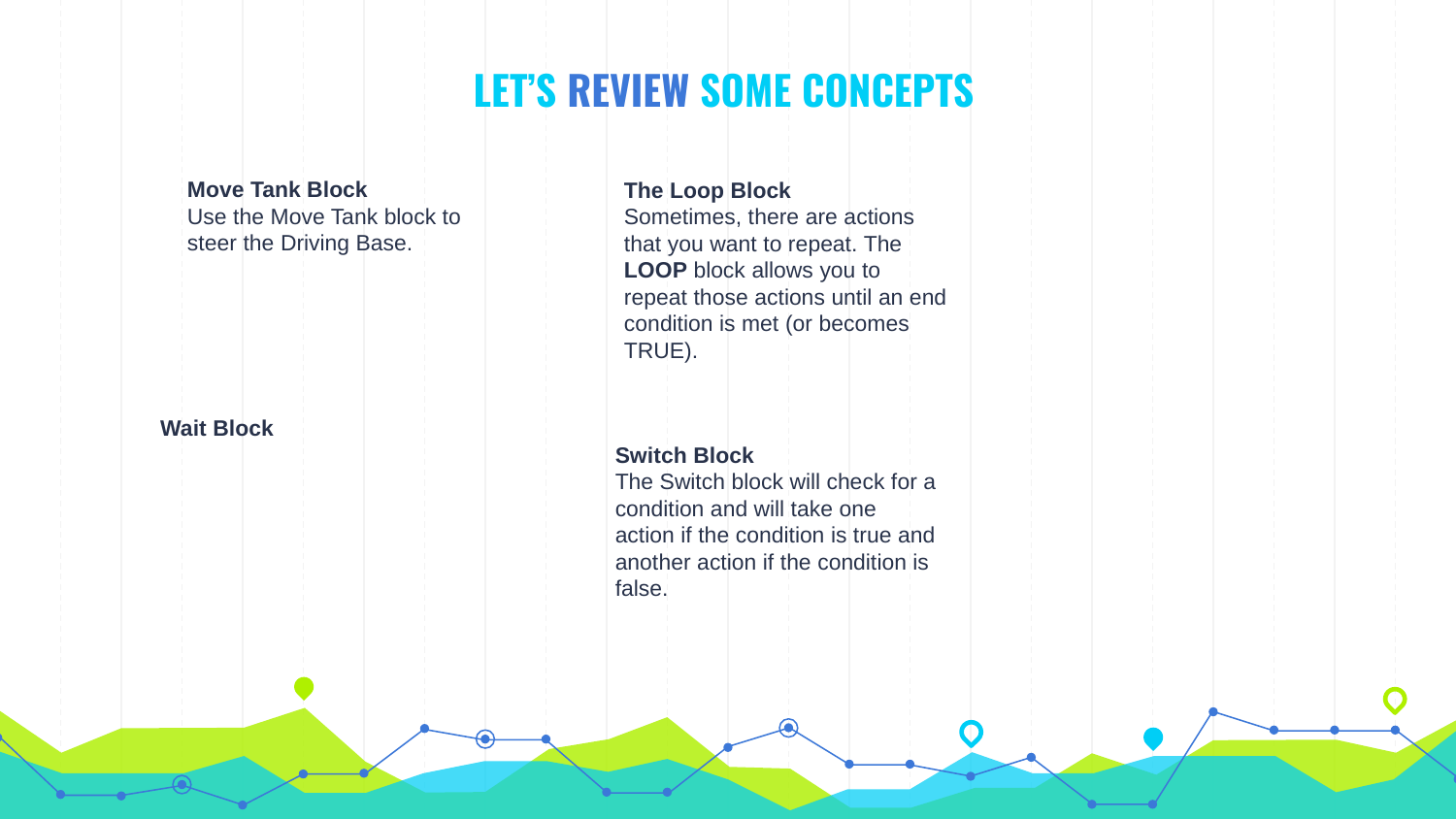

# LET’S REVIEW SOME CONCEPTS
Move Tank Block
Use the Move Tank block to steer the Driving Base.
The Loop Block
Sometimes, there are actions that you want to repeat. The LOOP block allows you to repeat those actions until an end condition is met (or becomes TRUE).

Wait Block
Switch Block
The Switch block will check for a condition and will take one action if the condition is true and another action if the condition is false.